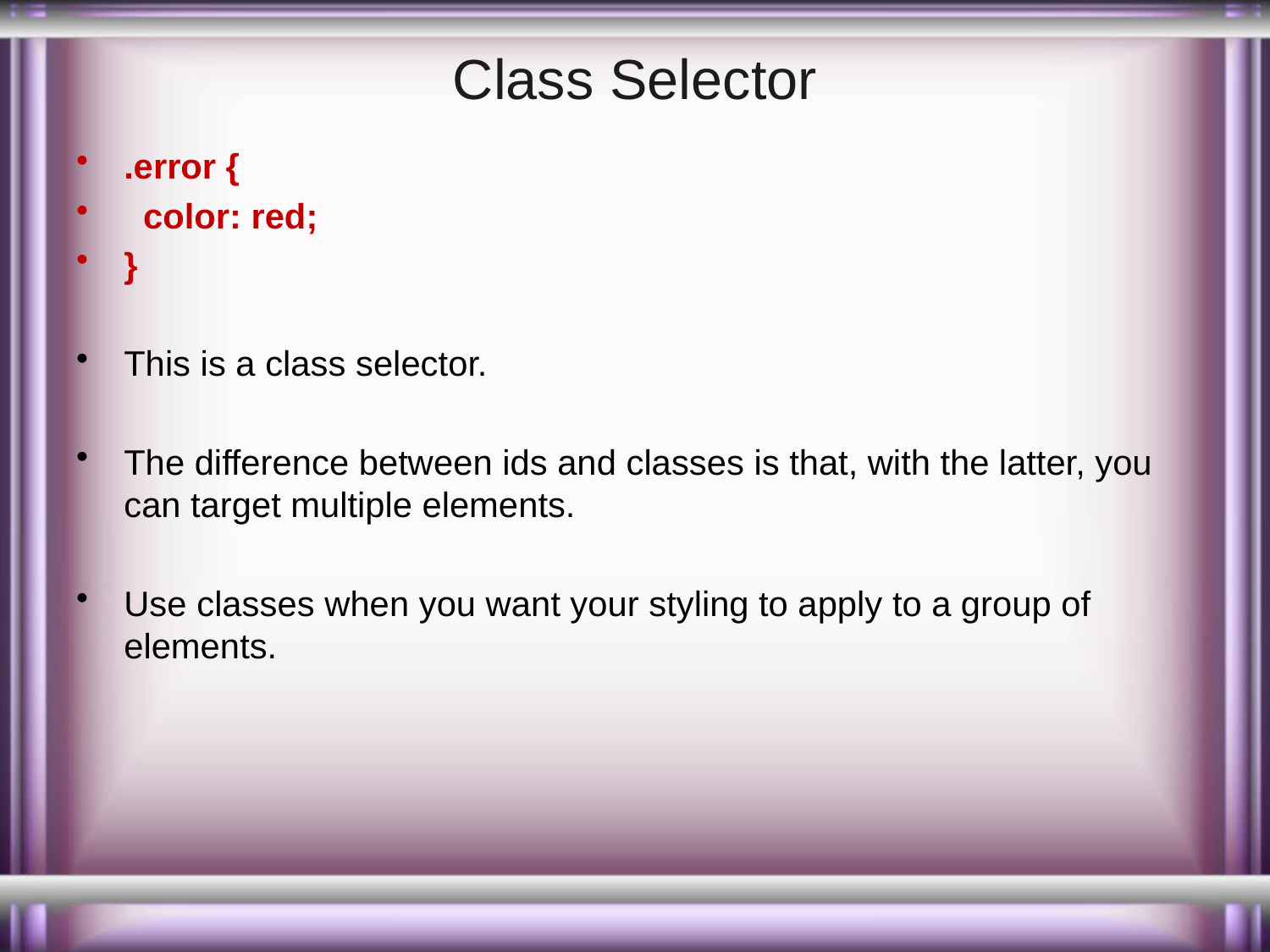

# Class Selector
.error {
  color: red;
}

This is a class selector.

The difference between ids and classes is that, with the latter, you can target multiple elements.

Use classes when you want your styling to apply to a group of elements.